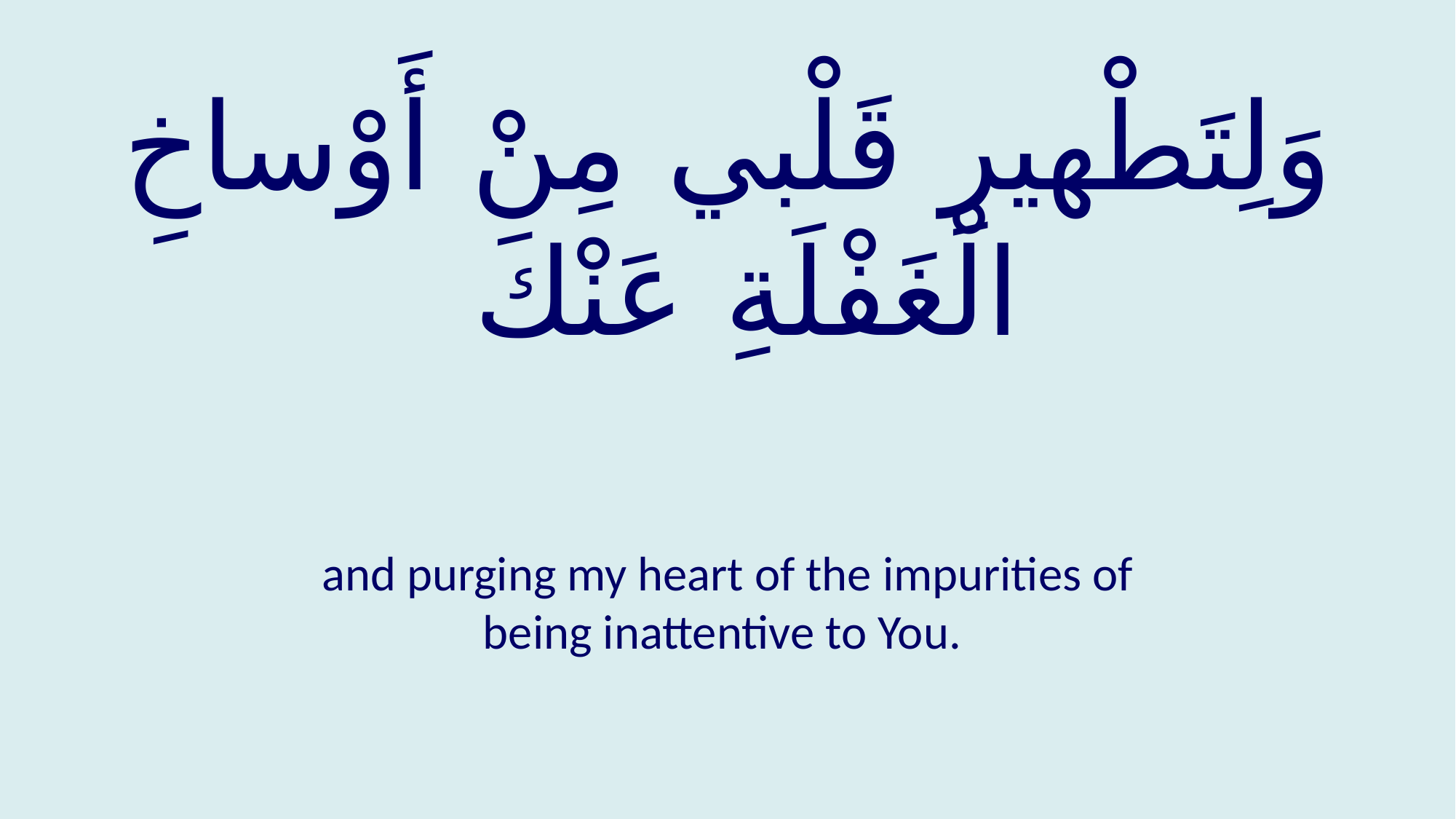

# وَلِتَطْهيرِ قَلْبي مِنْ أَوْساخِ الْغَفْلَةِ عَنْكَ
and purging my heart of the impurities of being inattentive to You.